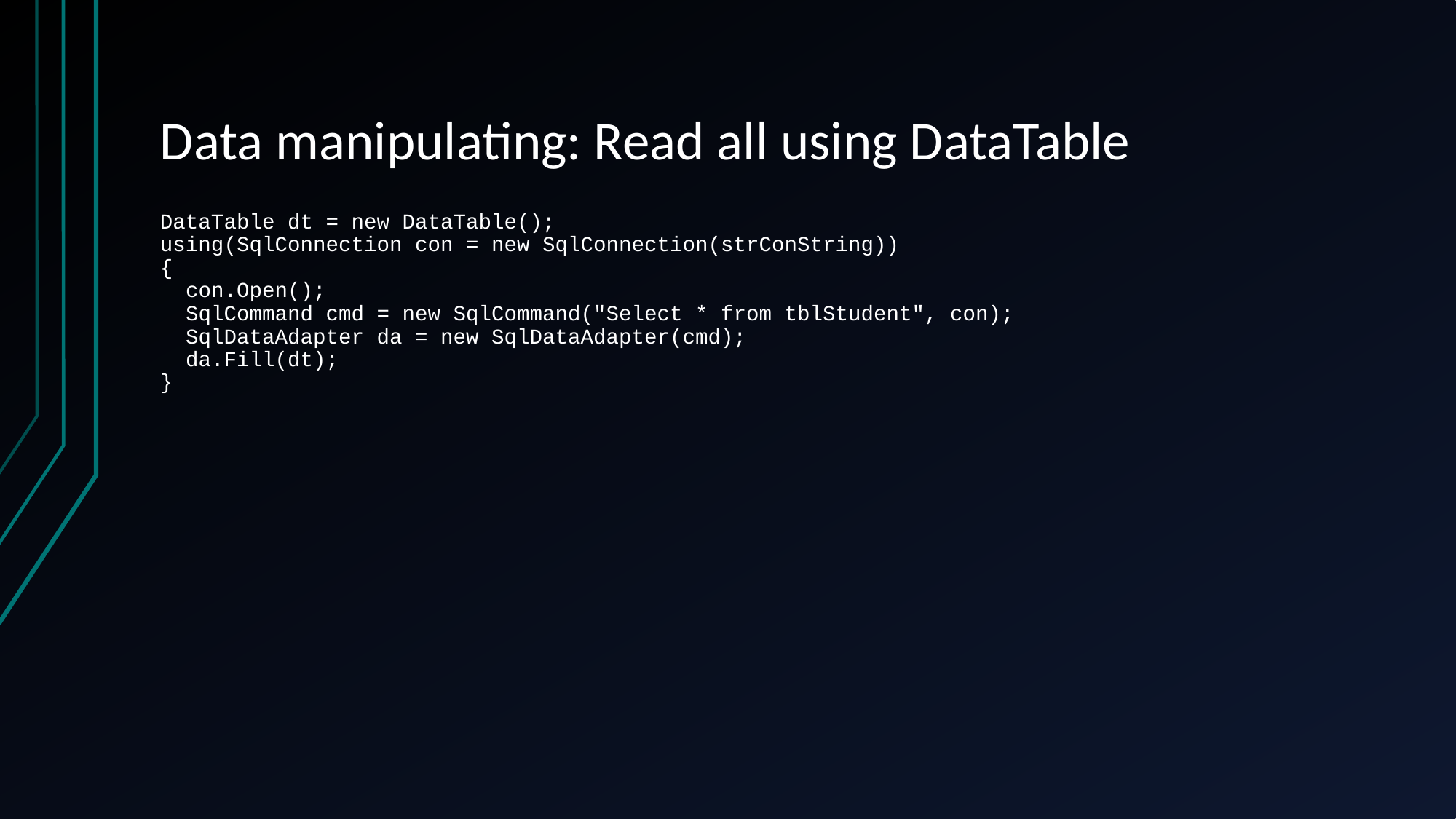

# Data manipulating: Read all using DataTable
DataTable dt = new DataTable();
using(SqlConnection con = new SqlConnection(strConString))
{
  con.Open();
  SqlCommand cmd = new SqlCommand("Select * from tblStudent", con);
  SqlDataAdapter da = new SqlDataAdapter(cmd);
  da.Fill(dt);
}